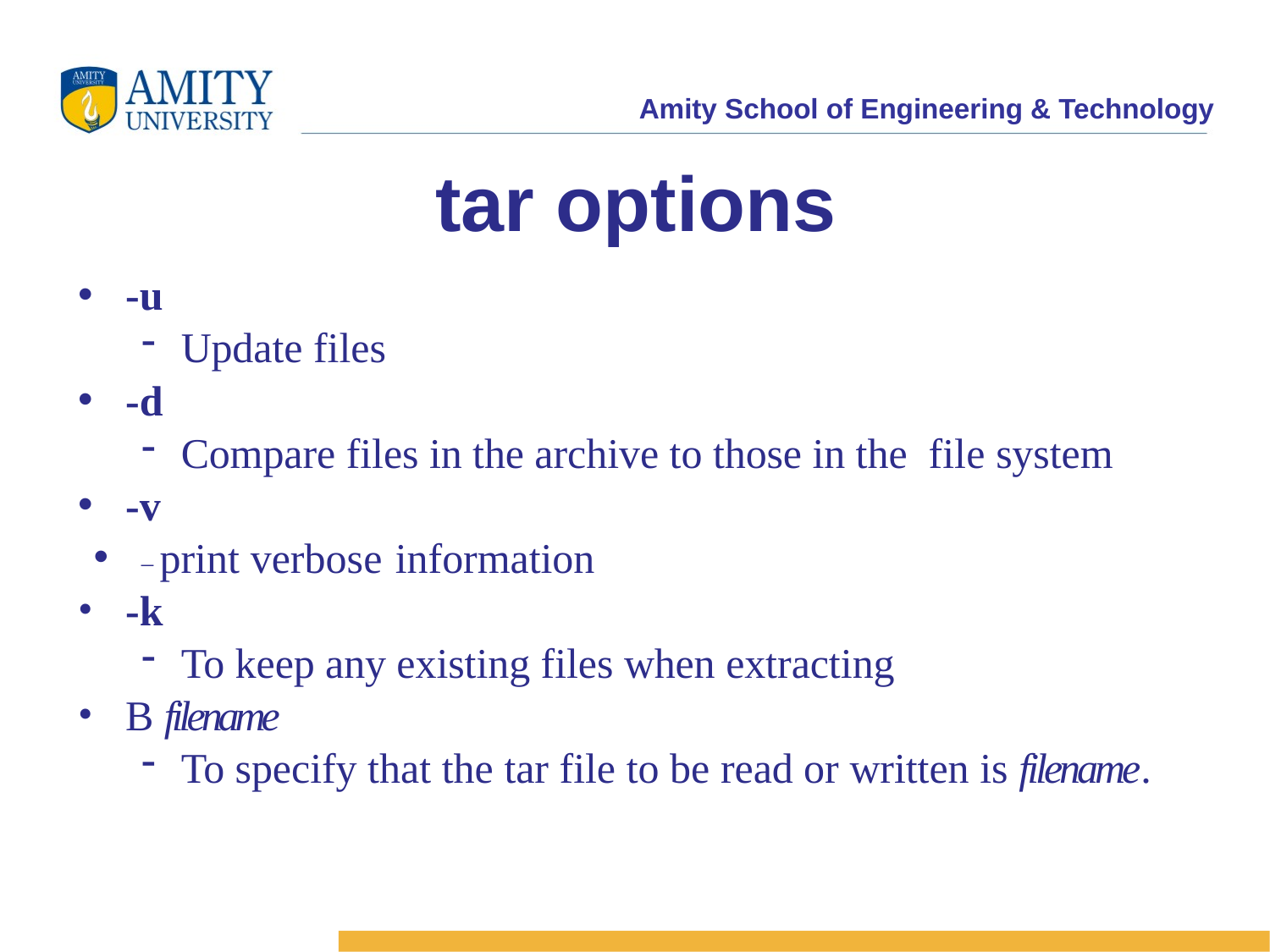

tar options

-u
Update files
-d
Compare files in the archive to those in the  file system
-v
– print verbose information
-k
To keep any existing files when extracting
B filename
To specify that the tar file to be read or written is filename.